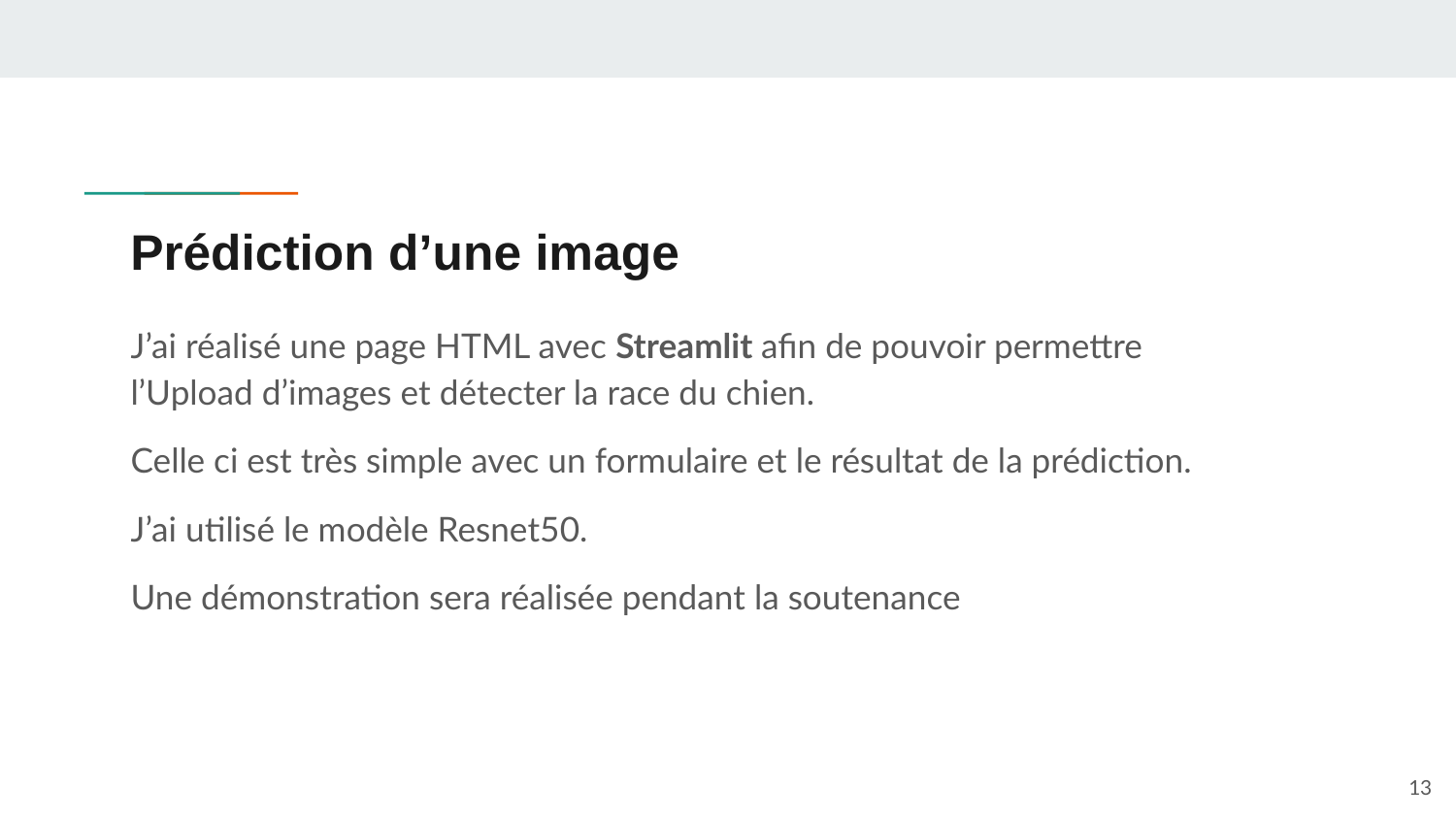

# Prédiction d’une image
J’ai réalisé une page HTML avec Streamlit afin de pouvoir permettre l’Upload d’images et détecter la race du chien.
Celle ci est très simple avec un formulaire et le résultat de la prédiction.
J’ai utilisé le modèle Resnet50.
Une démonstration sera réalisée pendant la soutenance
13